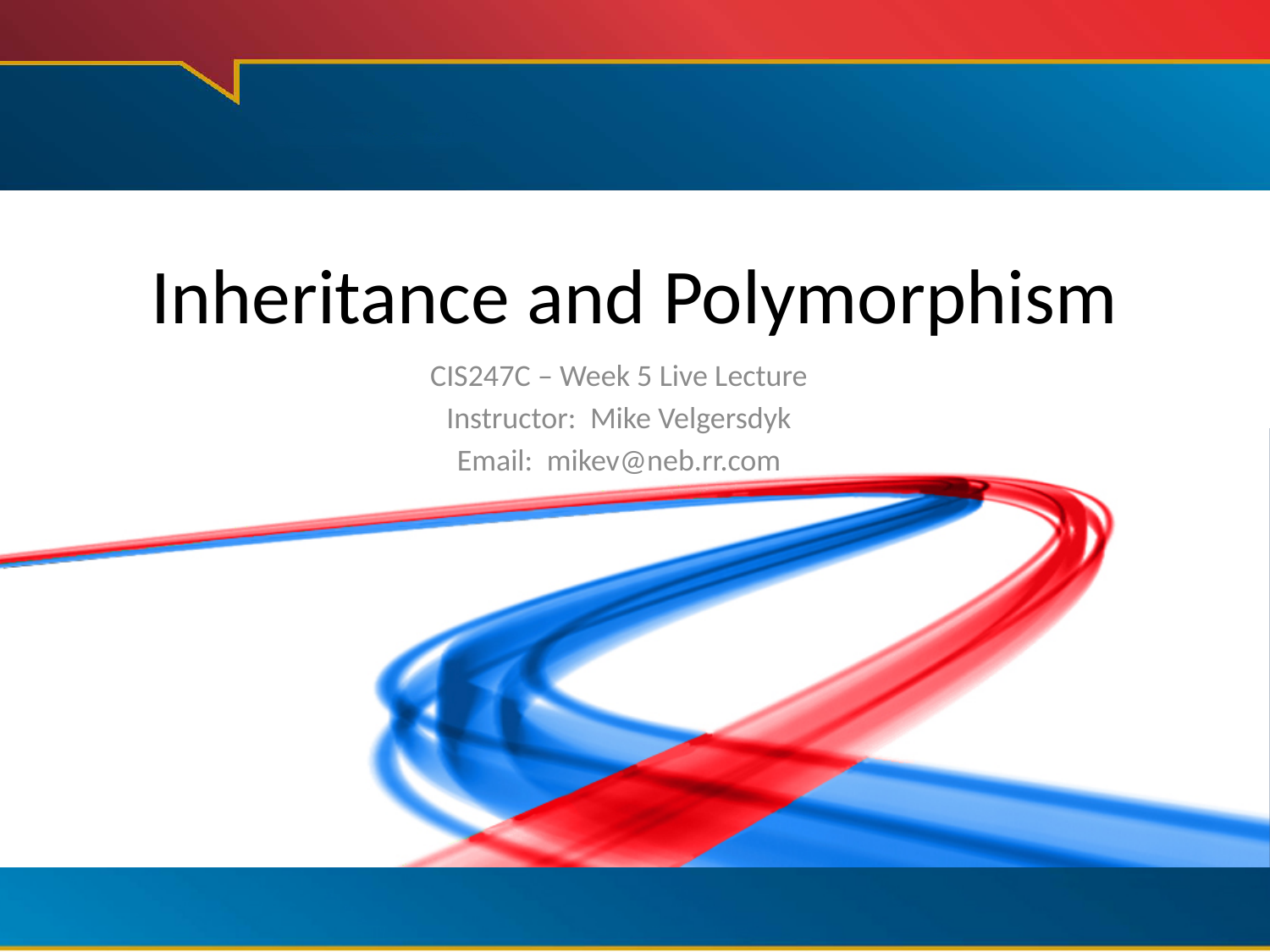

# Inheritance and Polymorphism
CIS247C – Week 5 Live Lecture
Instructor:  Mike Velgersdyk
Email:  mikev@neb.rr.com